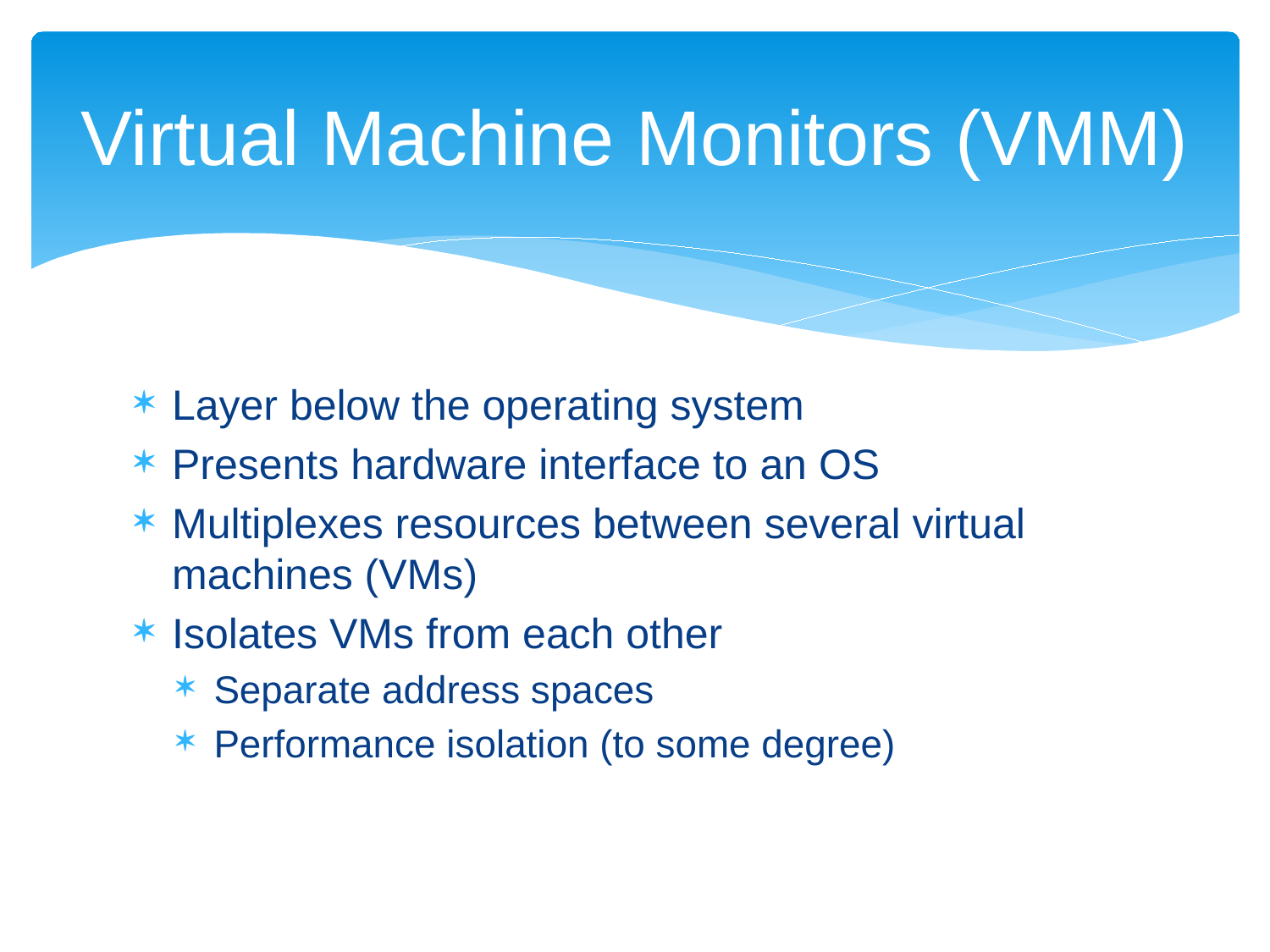

# Virtual Machine Monitors (VMM)
Layer below the operating system
Presents hardware interface to an OS
Multiplexes resources between several virtual machines (VMs)
Isolates VMs from each other
Separate address spaces
Performance isolation (to some degree)